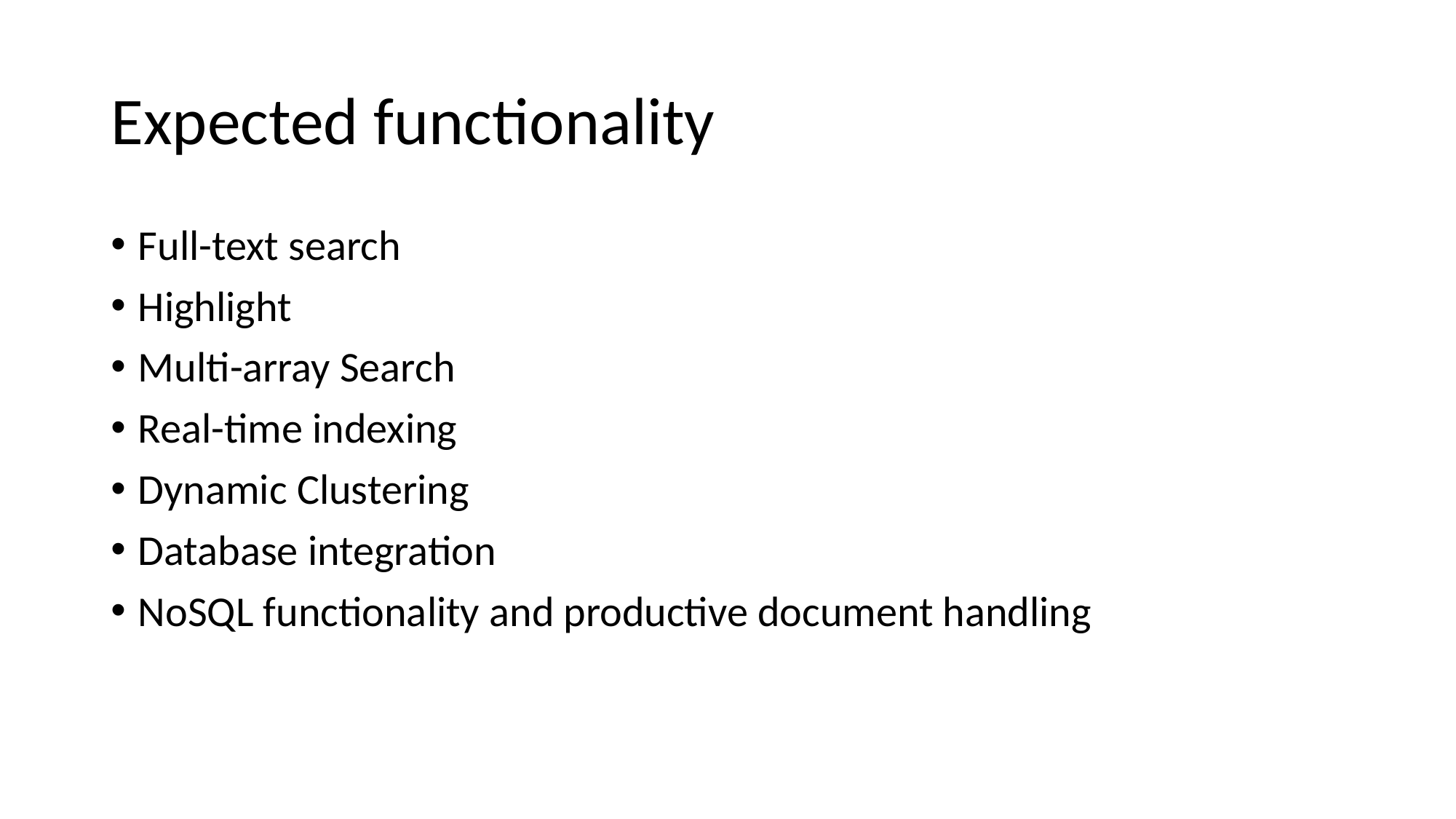

# Expected functionality
Full-text search
Highlight
Multi-array Search
Real-time indexing
Dynamic Clustering
Database integration
NoSQL functionality and productive document handling